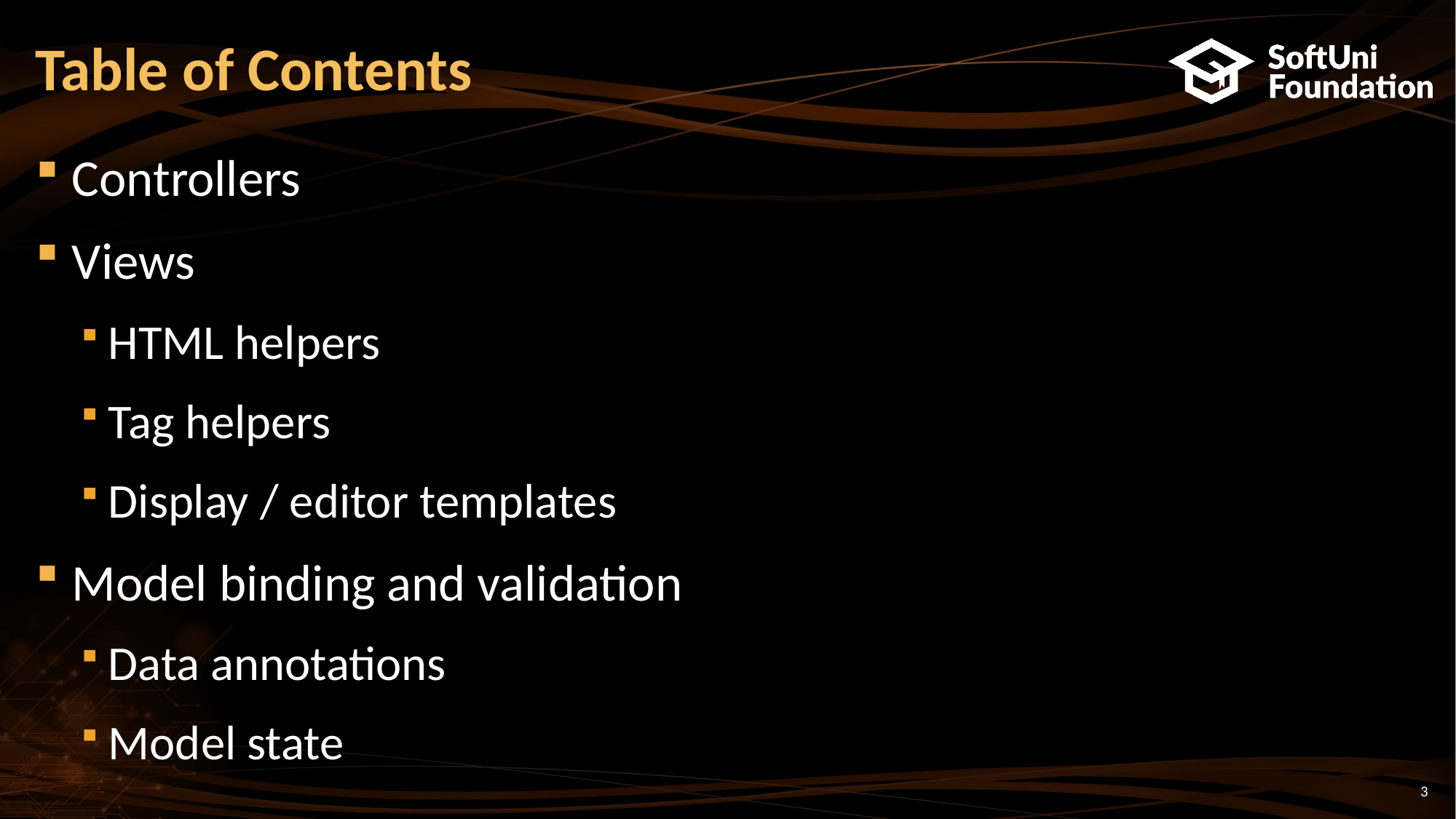

# Table of Contents
Controllers
Views
HTML helpers
Tag helpers
Display / editor templates
Model binding and validation
Data annotations
Model state
3